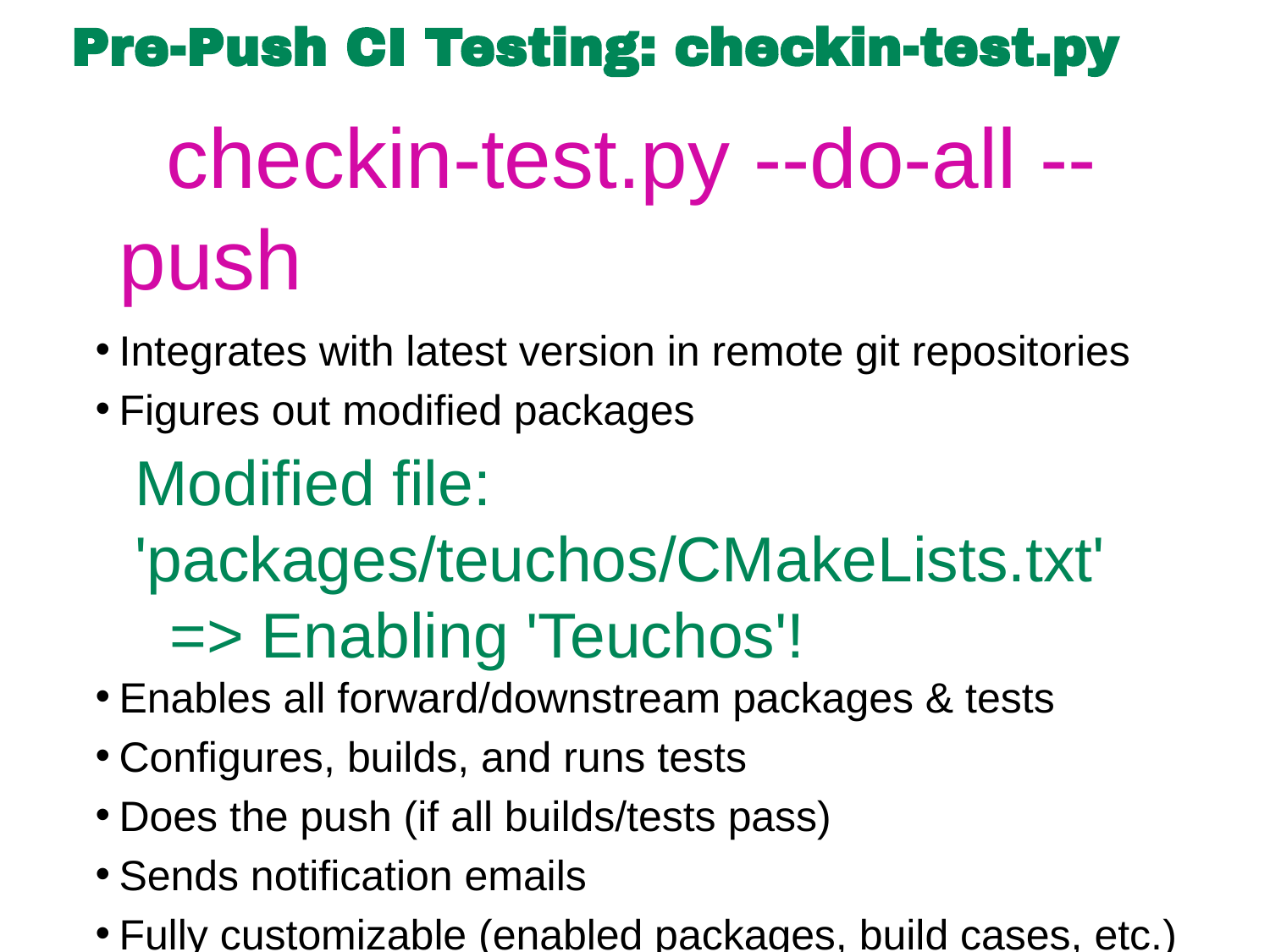

# Pre-Push CI Testing: checkin-test.py
      checkin-test.py --do-all --push
Integrates with latest version in remote git repositories
Figures out modified packages
Modified file: 'packages/teuchos/CMakeLists.txt'
  => Enabling 'Teuchos'!
Enables all forward/downstream packages & tests
Configures, builds, and runs tests
Does the push (if all builds/tests pass)
Sends notification emails
Fully customizable (enabled packages, build cases, etc.)
Documentation: checkin-test.py --help